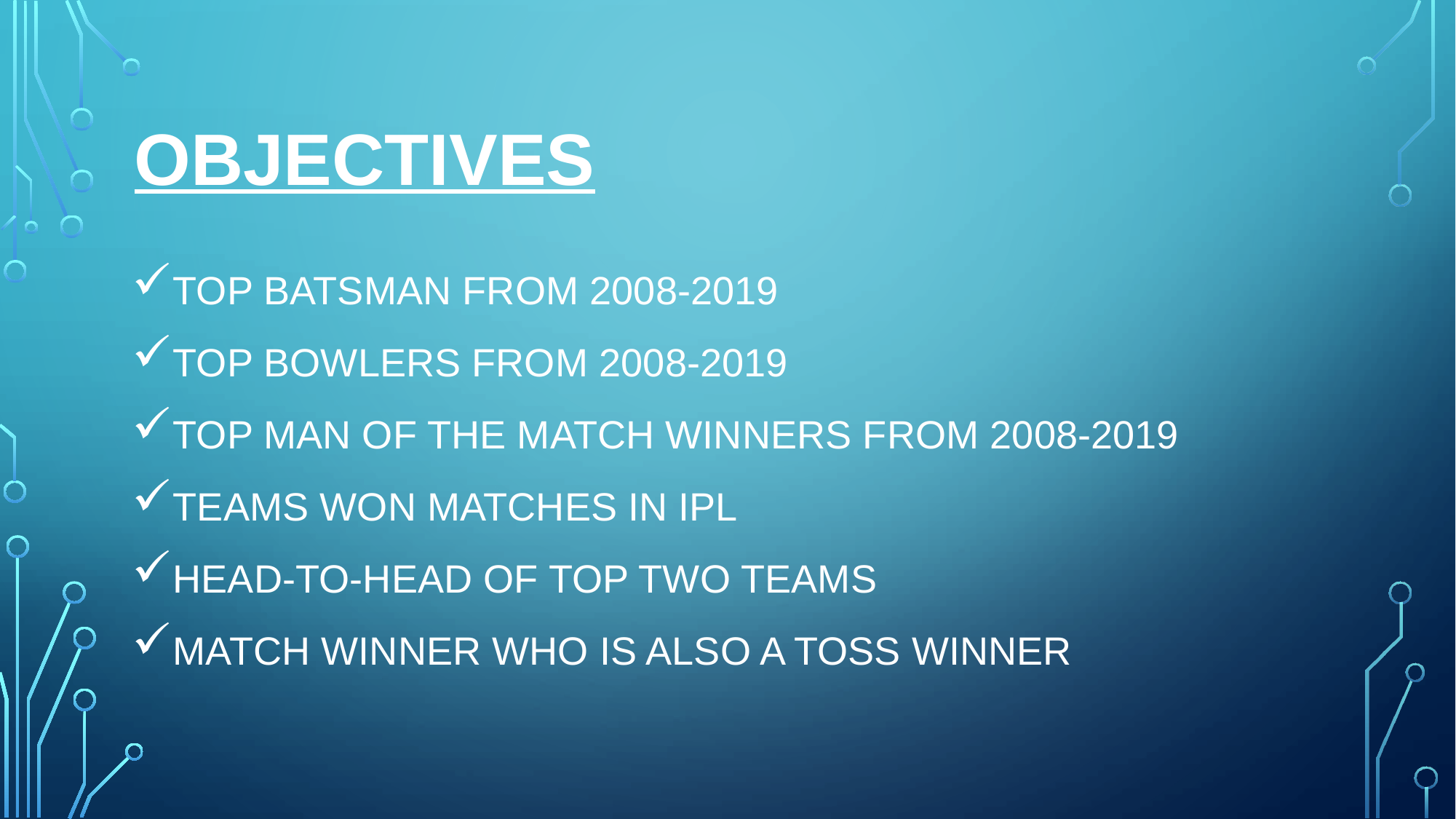

# OBJECTIVES
TOP BATSMAN FROM 2008-2019
TOP BOWLERS FROM 2008-2019
TOP MAN OF THE MATCH WINNERS FROM 2008-2019
TEAMS WON MATCHES IN IPL
HEAD-TO-HEAD OF TOP TWO TEAMS
MATCH WINNER WHO IS ALSO A TOSS WINNER